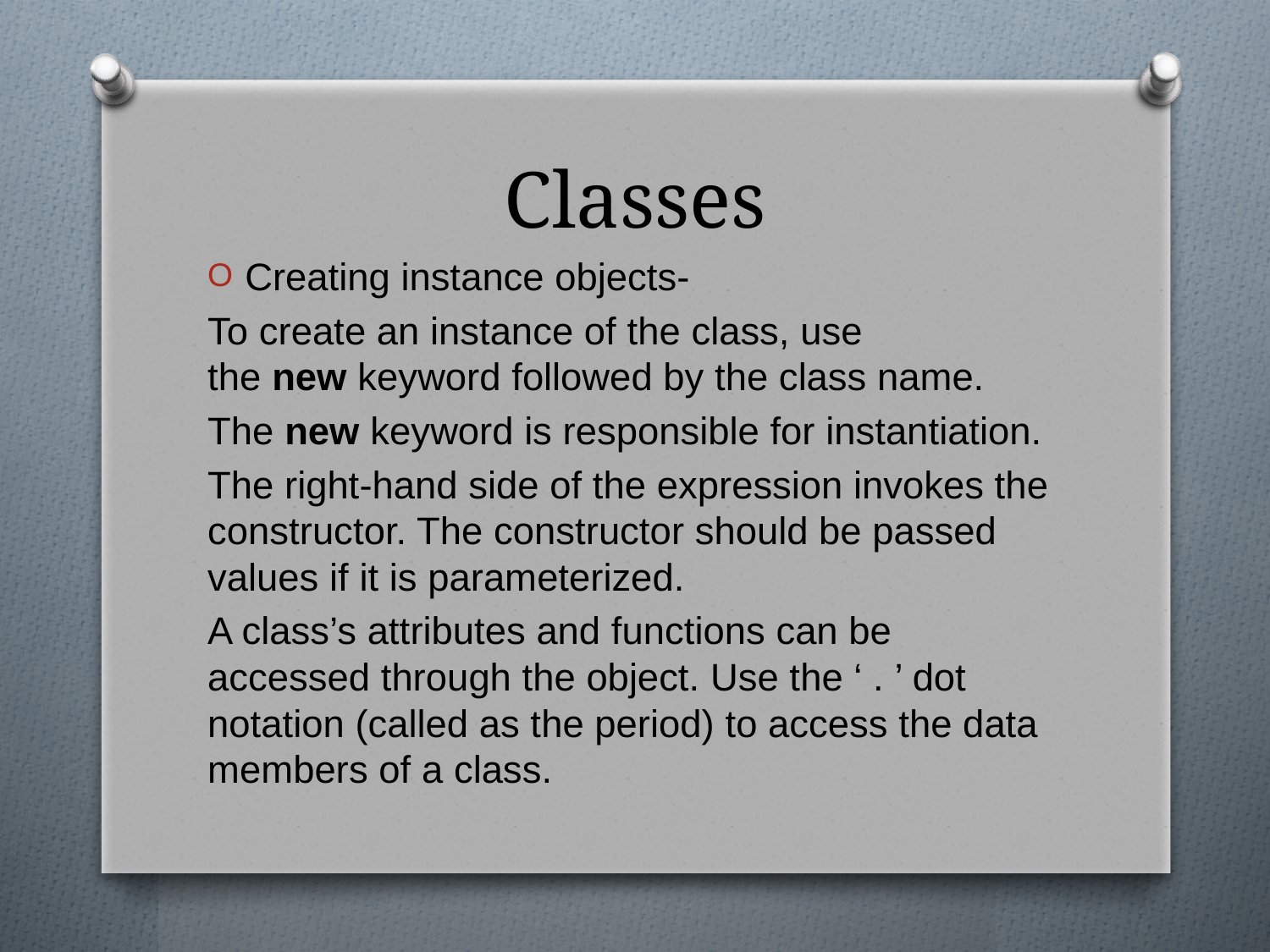

# Classes
Creating instance objects-
To create an instance of the class, use the new keyword followed by the class name.
The new keyword is responsible for instantiation.
The right-hand side of the expression invokes the constructor. The constructor should be passed values if it is parameterized.
A class’s attributes and functions can be accessed through the object. Use the ‘ . ’ dot notation (called as the period) to access the data members of a class.